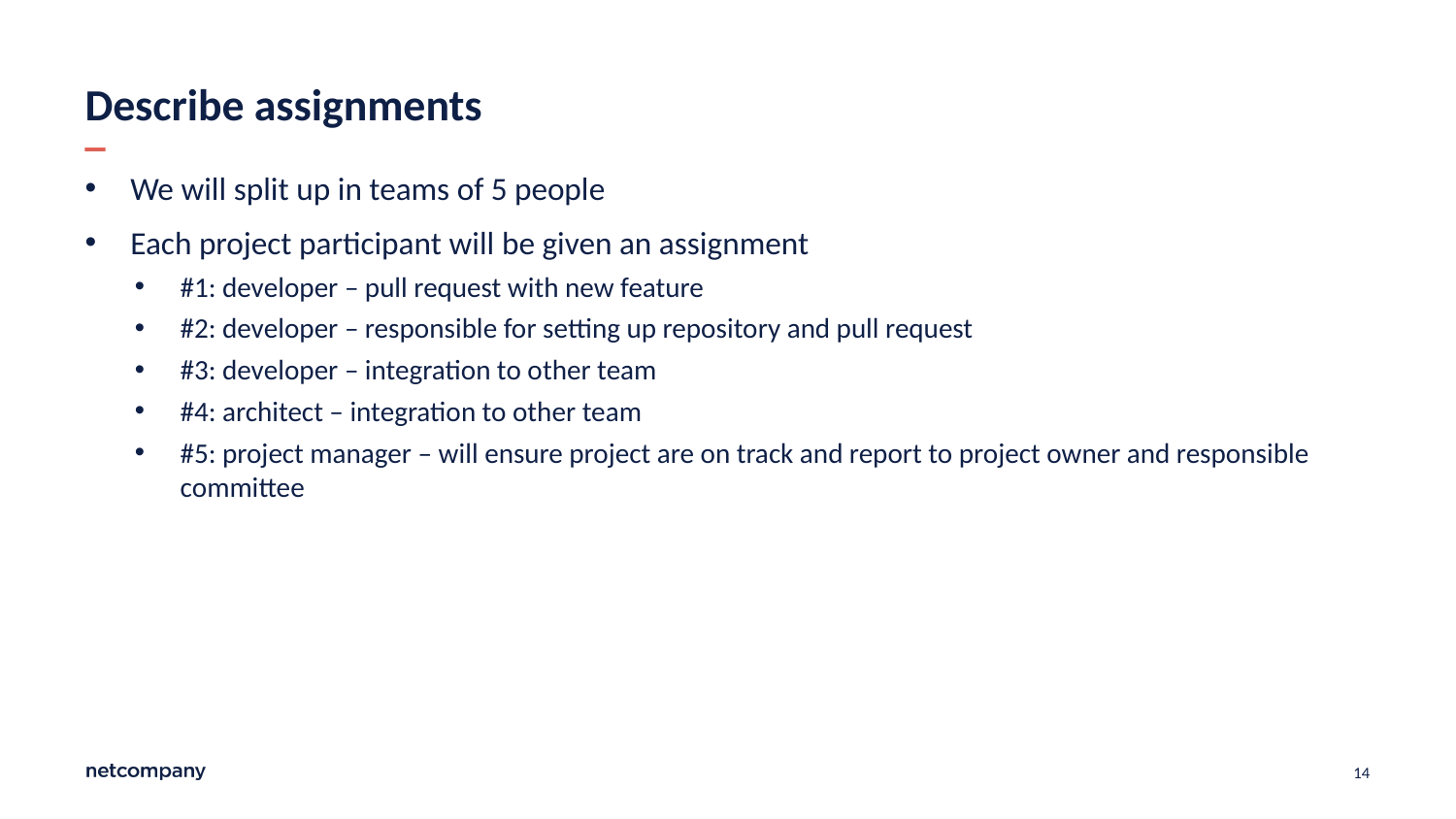

# Describe assignments
We will split up in teams of 5 people
Each project participant will be given an assignment
#1: developer – pull request with new feature
#2: developer – responsible for setting up repository and pull request
#3: developer – integration to other team
#4: architect – integration to other team
#5: project manager – will ensure project are on track and report to project owner and responsible committee